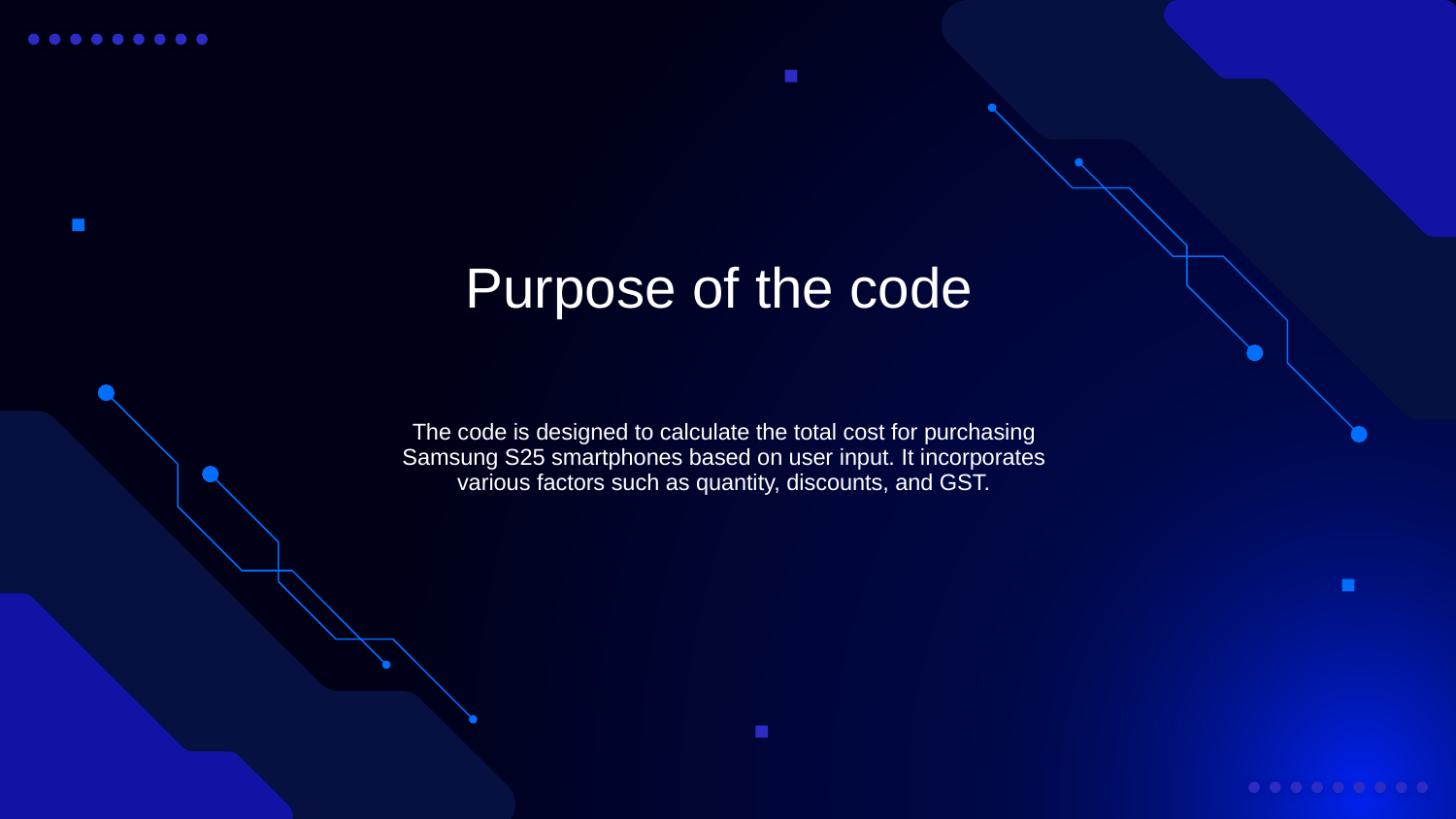

# Purpose of the code
The code is designed to calculate the total cost for purchasing Samsung S25 smartphones based on user input. It incorporates various factors such as quantity, discounts, and GST.